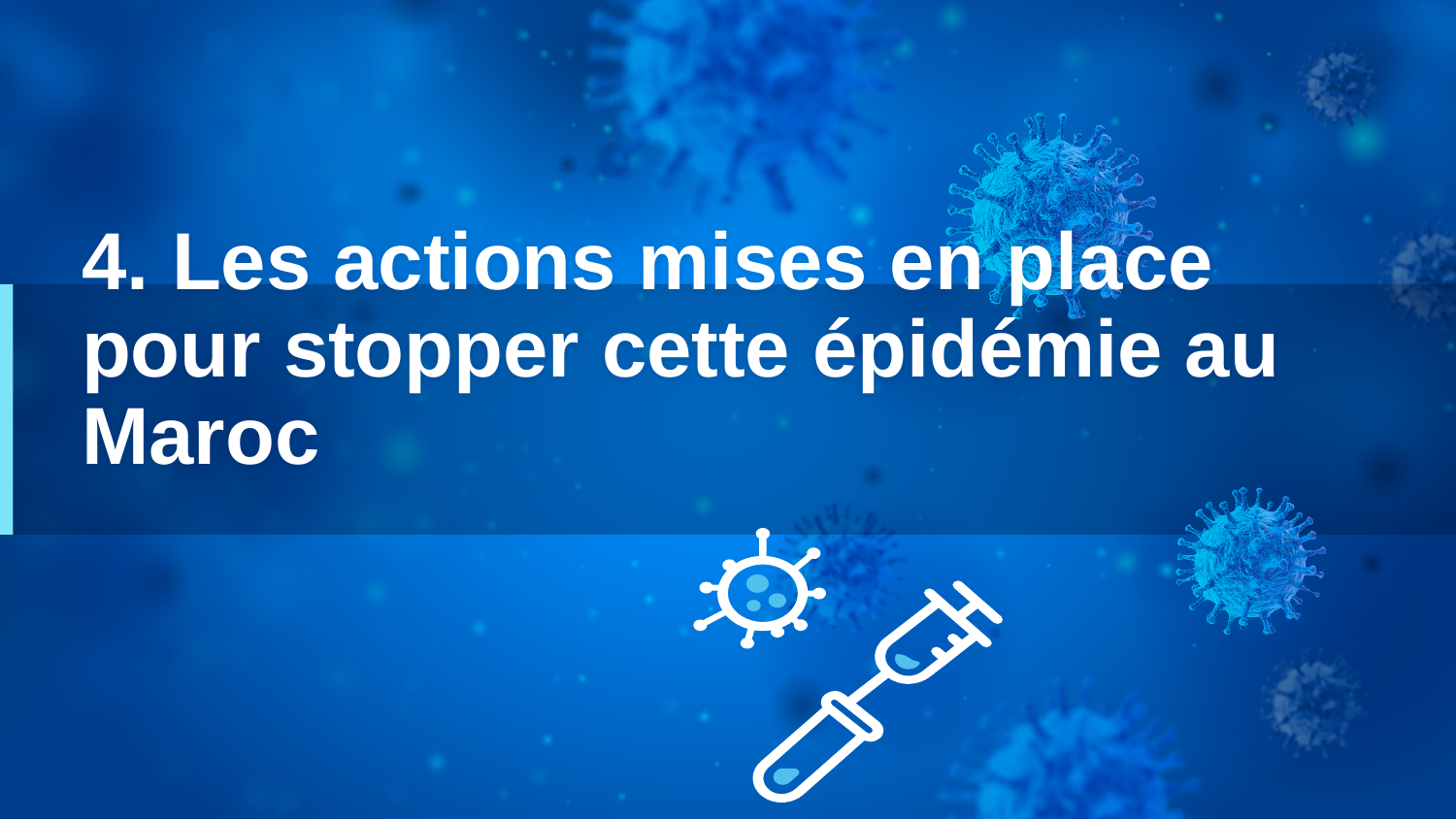

# 4. Les actions mises en place pour stopper cette épidémie au Maroc